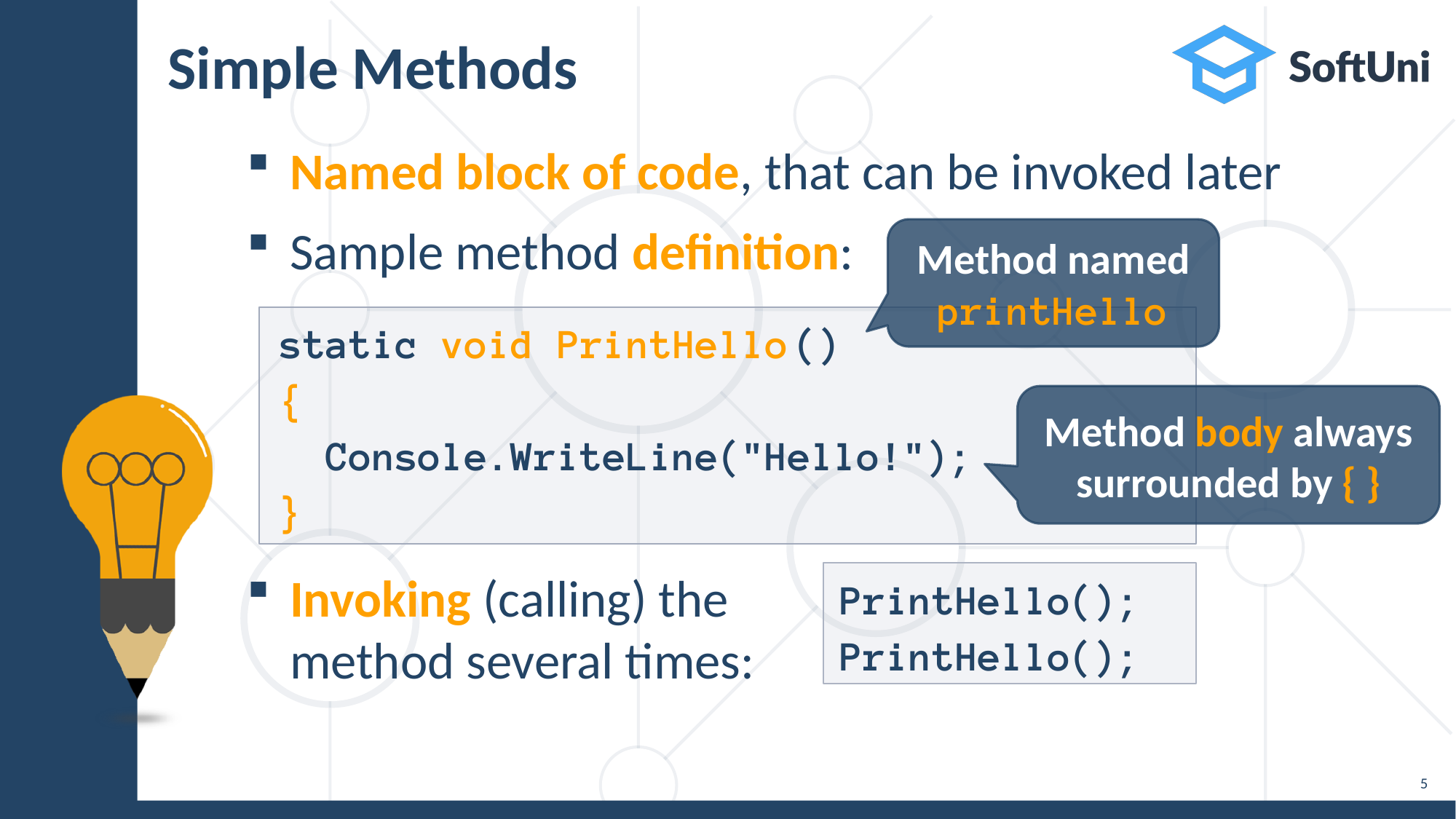

# Simple Methods
Named block of code, that can be invoked later
Sample method definition:

Invoking (calling) the
method several times:
Method named printHello
static void PrintHello ()
{
  Console.WriteLine("Hello!");
}
Method body always surrounded by { }
PrintHello();
PrintHello();
5